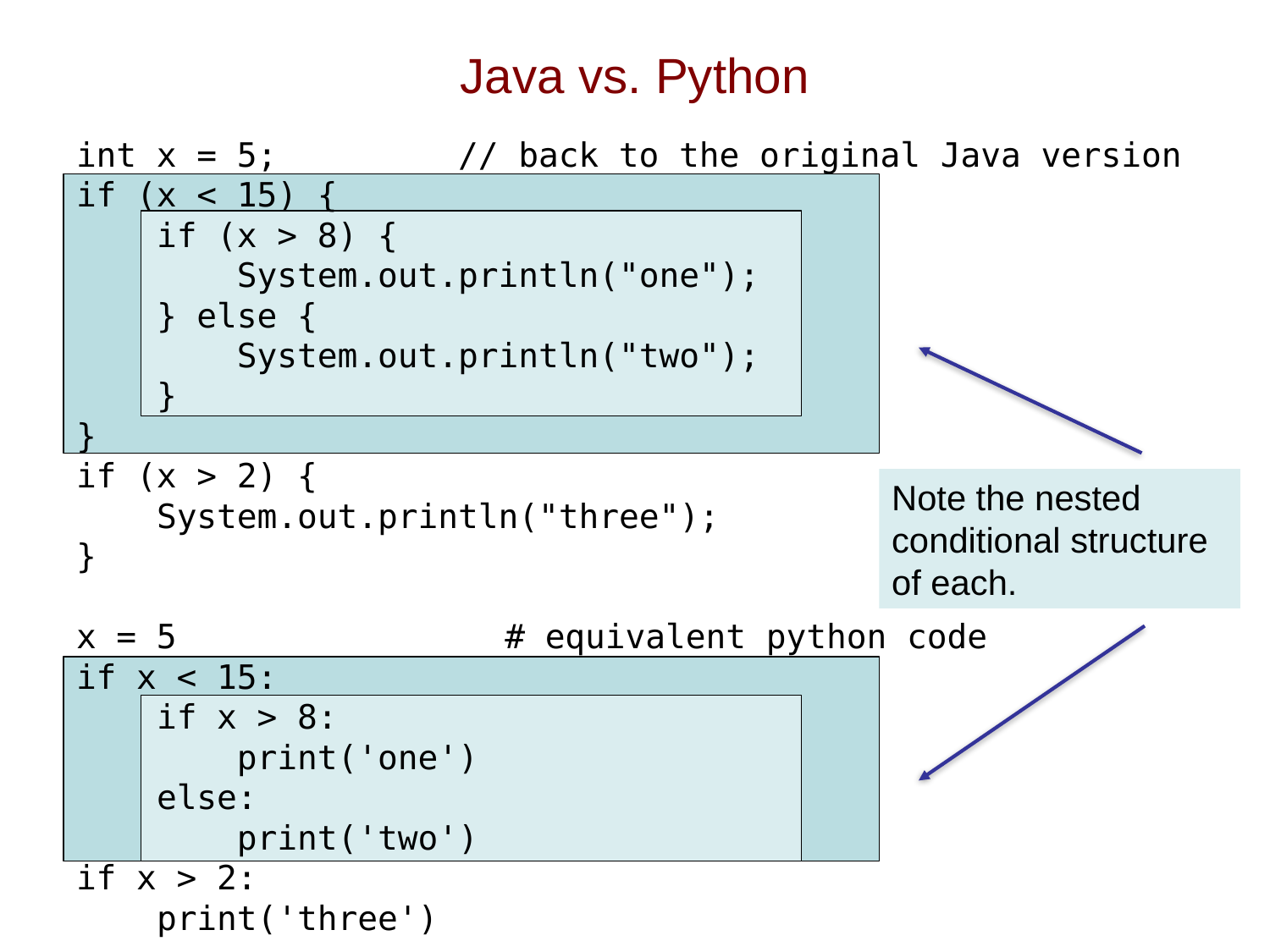

# Java vs. Python
int x = 5;         // back to the original Java version
if (x < 15) {
    if (x > 8) {
        System.out.println("one");
    } else {
        System.out.println("two");
    }
}
if (x > 2) {
    System.out.println("three");
}

x = 5       		# equivalent python code
if x < 15:
    if x > 8:
        print('one')
    else:
        print('two')
if x > 2:
    print('three')

Note the nested conditional structure of each.